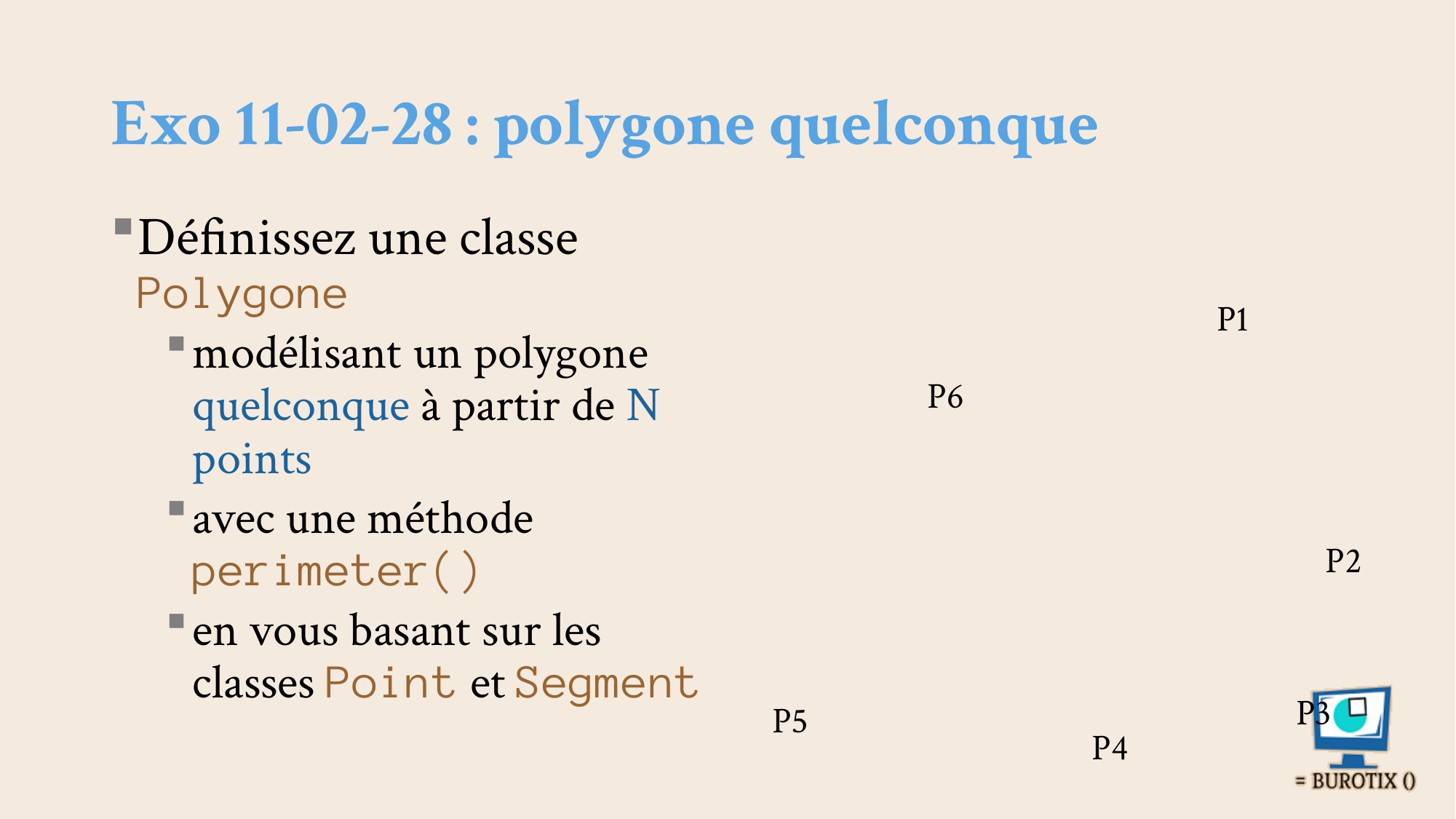

# Exo 11-02-28 : polygone quelconque
Définissez une classe Polygone
modélisant un polygone  quelconque à partir de N points
avec une méthode perimeter()
en vous basant sur les classes Point et Segment

P1
P6
P2
P3
P5
P4